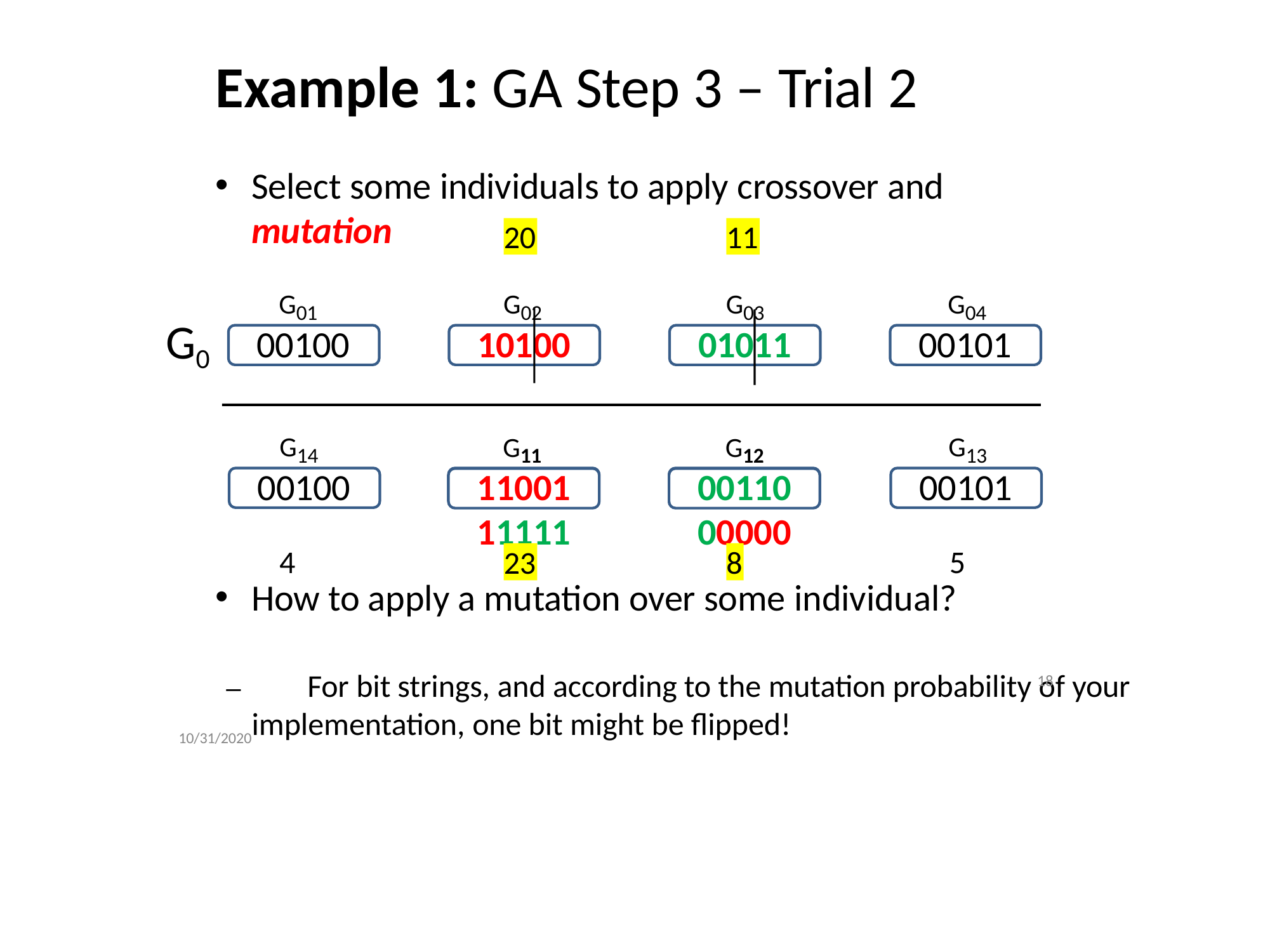

# Example 1: GA Step 3 – Trial 2
Select some individuals to apply crossover and mutation
20
11
G01
G02
G03
G04

G0
00100
10100
01011
00101

G14
G13
G11
G12
00100
00101
1100111111
0011000000

4	5
23
8
23
8
How to apply a mutation over some individual?
–	For bit strings, and according to the mutation probability of your
10/31/2020implementation, one bit might be flipped!
18